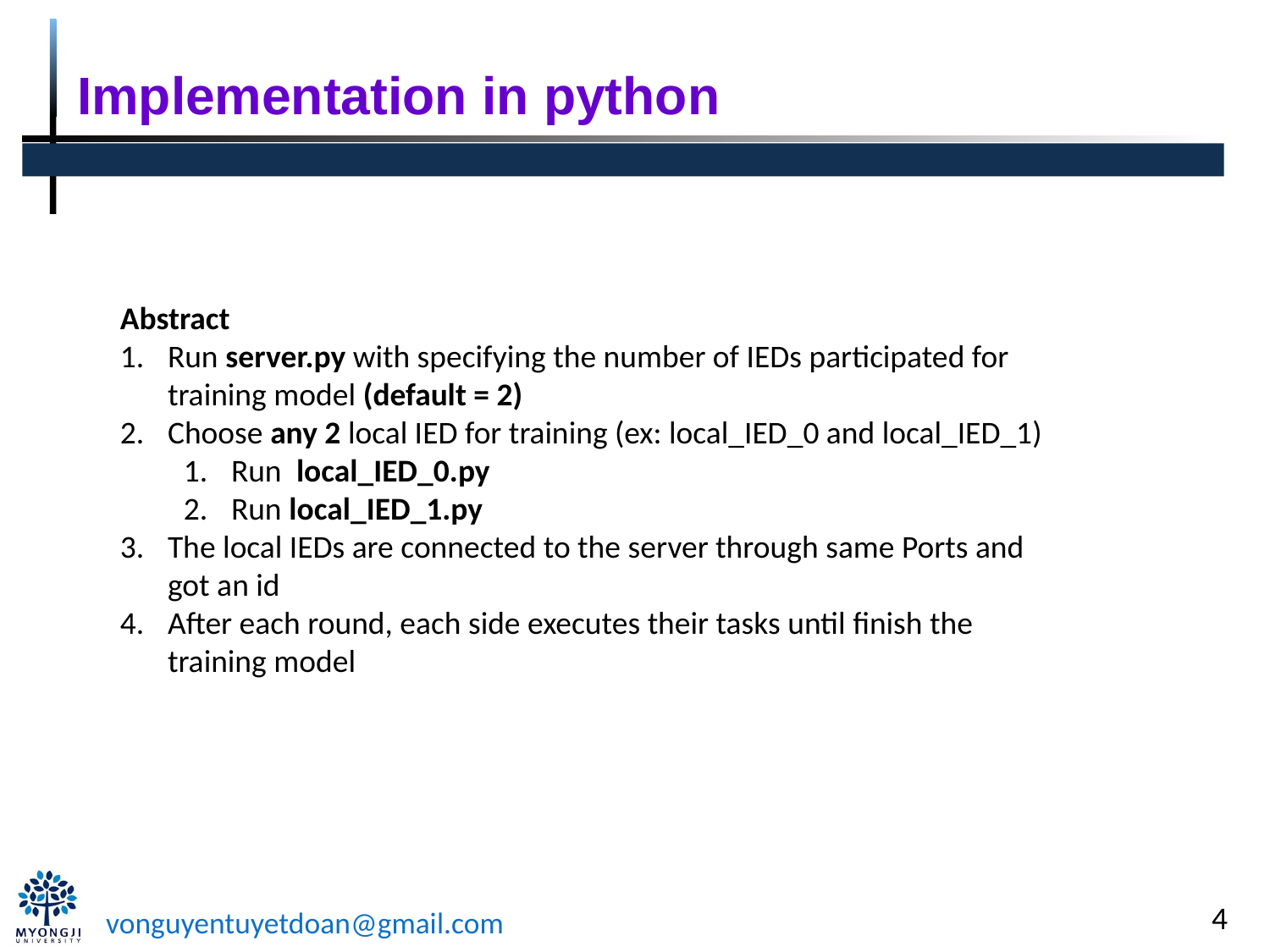

# Implementation in python
Abstract
Run server.py with specifying the number of IEDs participated for training model (default = 2)
Choose any 2 local IED for training (ex: local_IED_0 and local_IED_1)
Run  local_IED_0.py
Run local_IED_1.py
The local IEDs are connected to the server through same Ports and got an id
After each round, each side executes their tasks until finish the training model